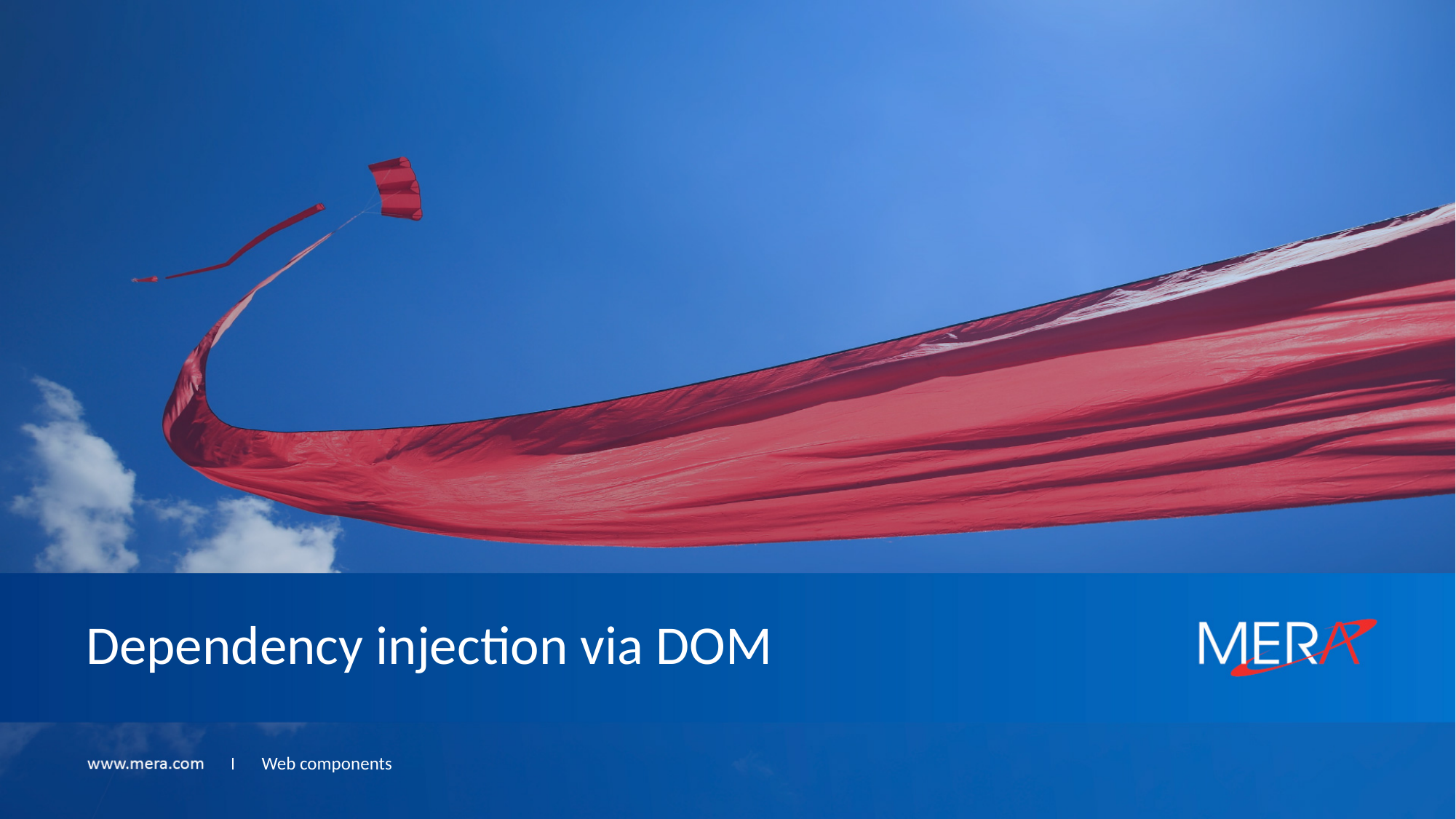

# Dependency injection via DOM
Web components